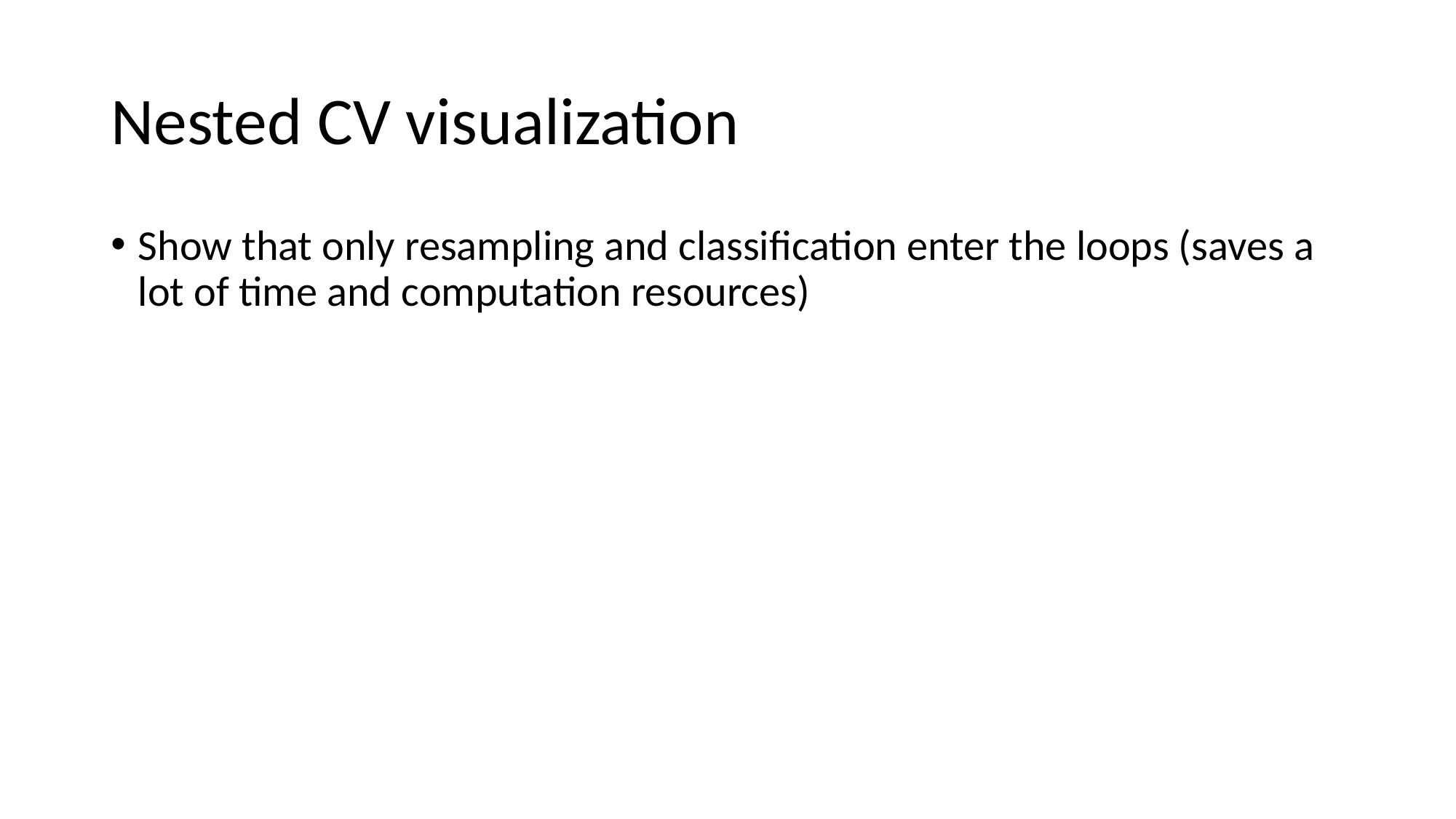

# Nested CV visualization
Show that only resampling and classification enter the loops (saves a lot of time and computation resources)